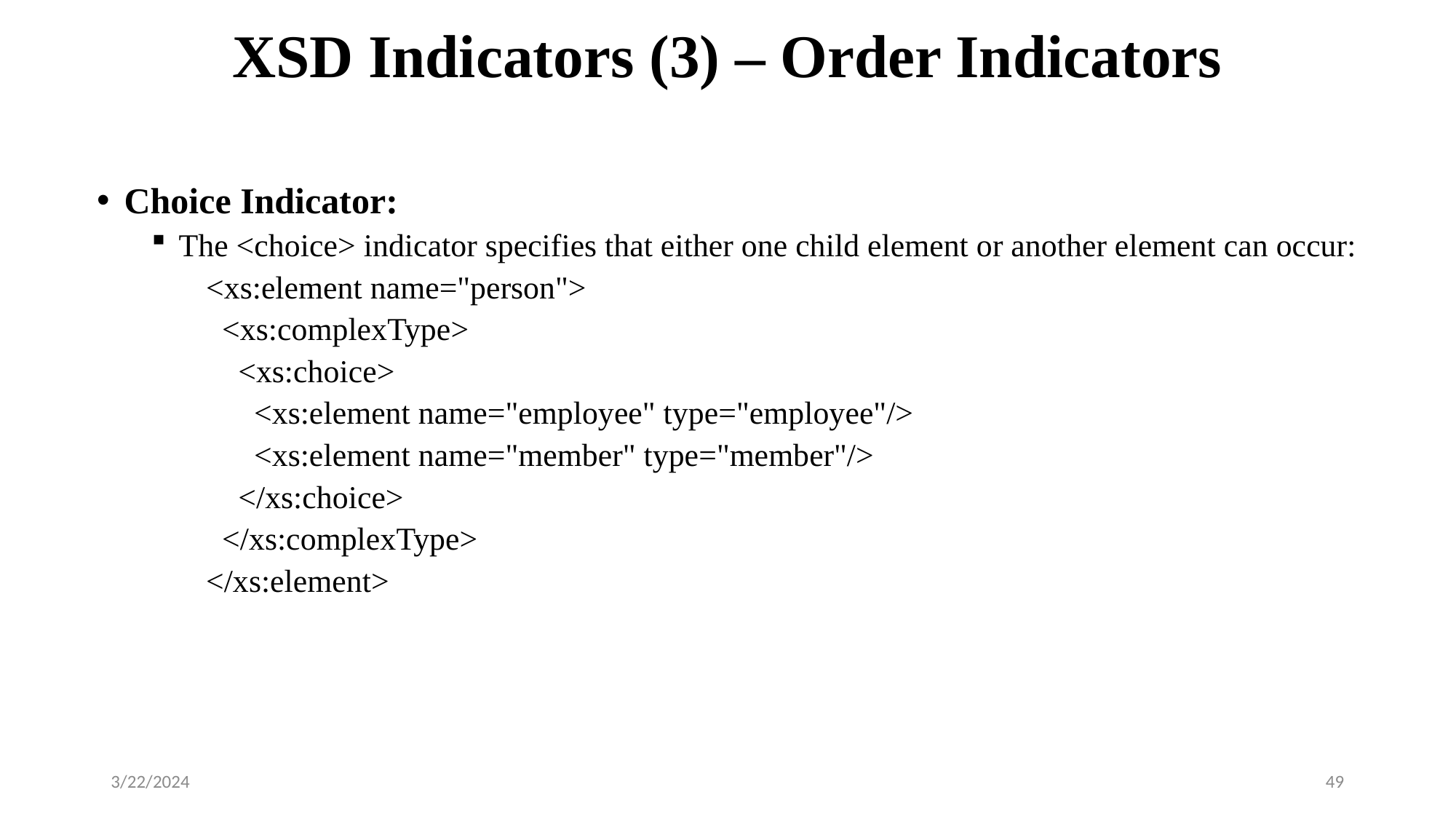

# XSD Indicators (3) – Order Indicators
Choice Indicator:
The <choice> indicator specifies that either one child element or another element can occur:
<xs:element name="person">
  <xs:complexType>
    <xs:choice>
      <xs:element name="employee" type="employee"/>
      <xs:element name="member" type="member"/>
    </xs:choice>
  </xs:complexType>
</xs:element>

3/22/2024
49